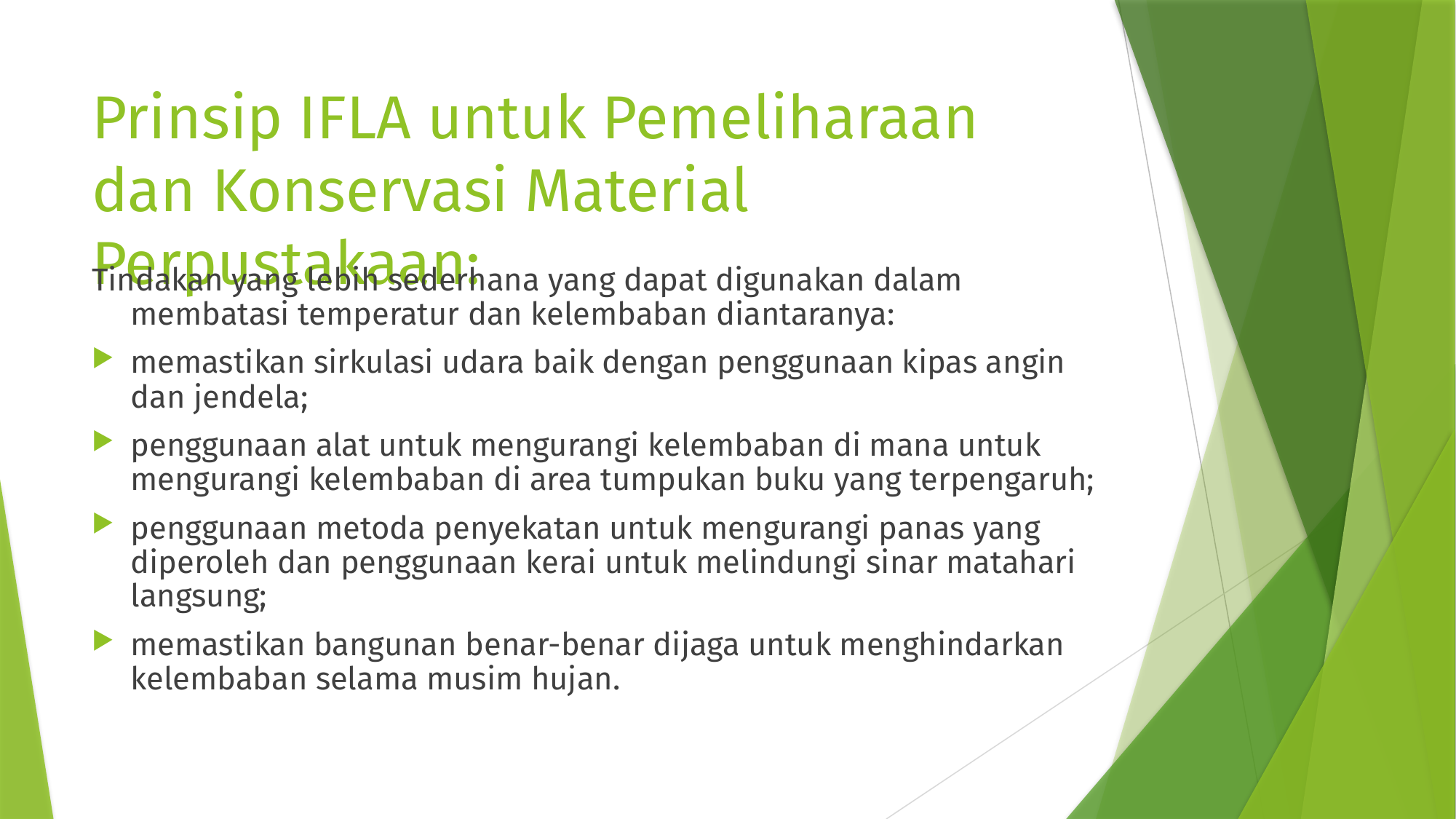

# Prinsip IFLA untuk Pemeliharaan dan Konservasi Material Perpustakaan:
Tindakan yang lebih sederhana yang dapat digunakan dalam membatasi temperatur dan kelembaban diantaranya:
memastikan sirkulasi udara baik dengan penggunaan kipas angin dan jendela;
penggunaan alat untuk mengurangi kelembaban di mana untuk mengurangi kelembaban di area tumpukan buku yang terpengaruh;
penggunaan metoda penyekatan untuk mengurangi panas yang diperoleh dan penggunaan kerai untuk melindungi sinar matahari langsung;
memastikan bangunan benar-benar dijaga untuk menghindarkan kelembaban selama musim hujan.